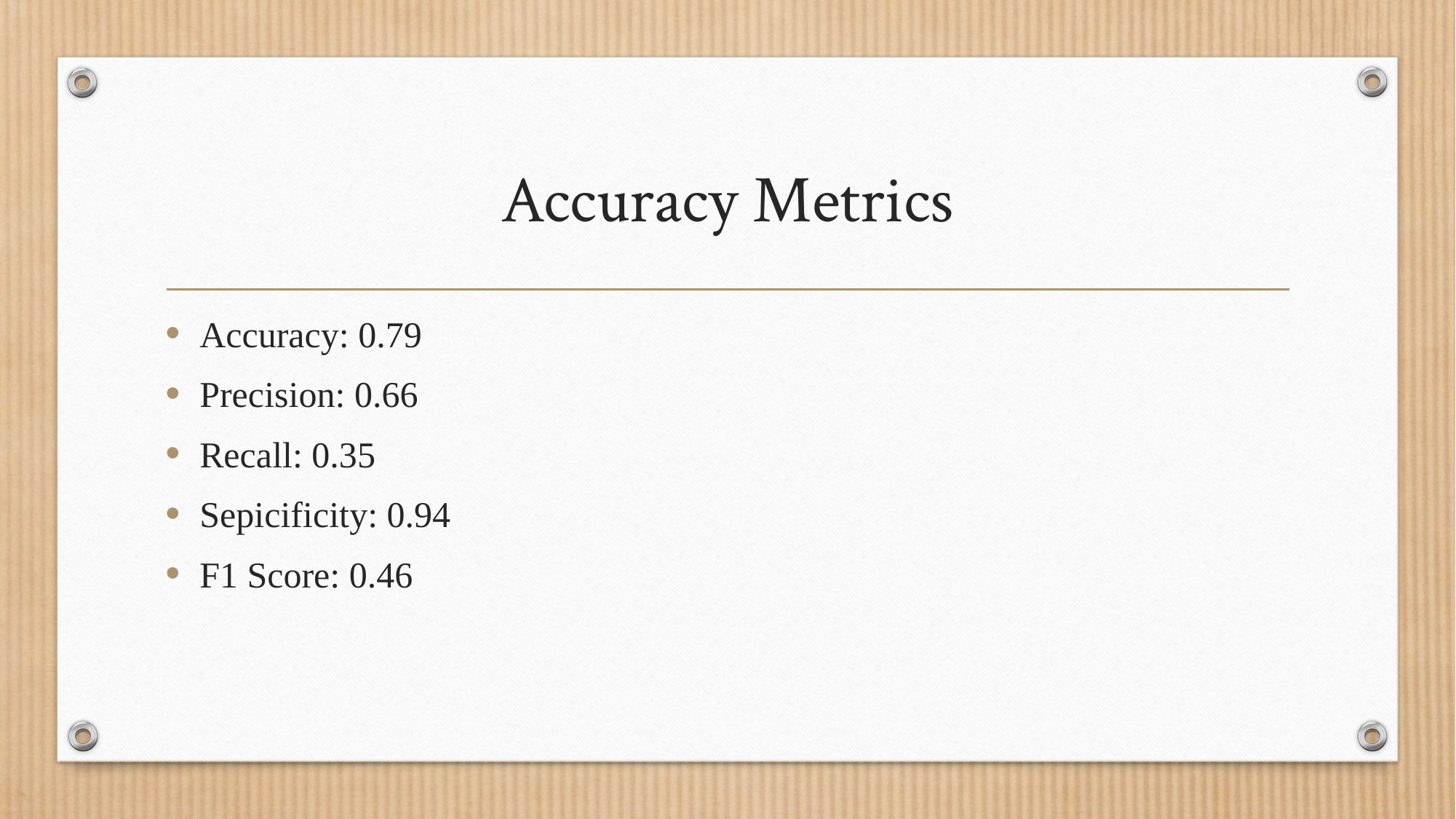

# Accuracy Metrics
Accuracy: 0.79
Precision: 0.66
Recall: 0.35
Sepicificity: 0.94
F1 Score: 0.46